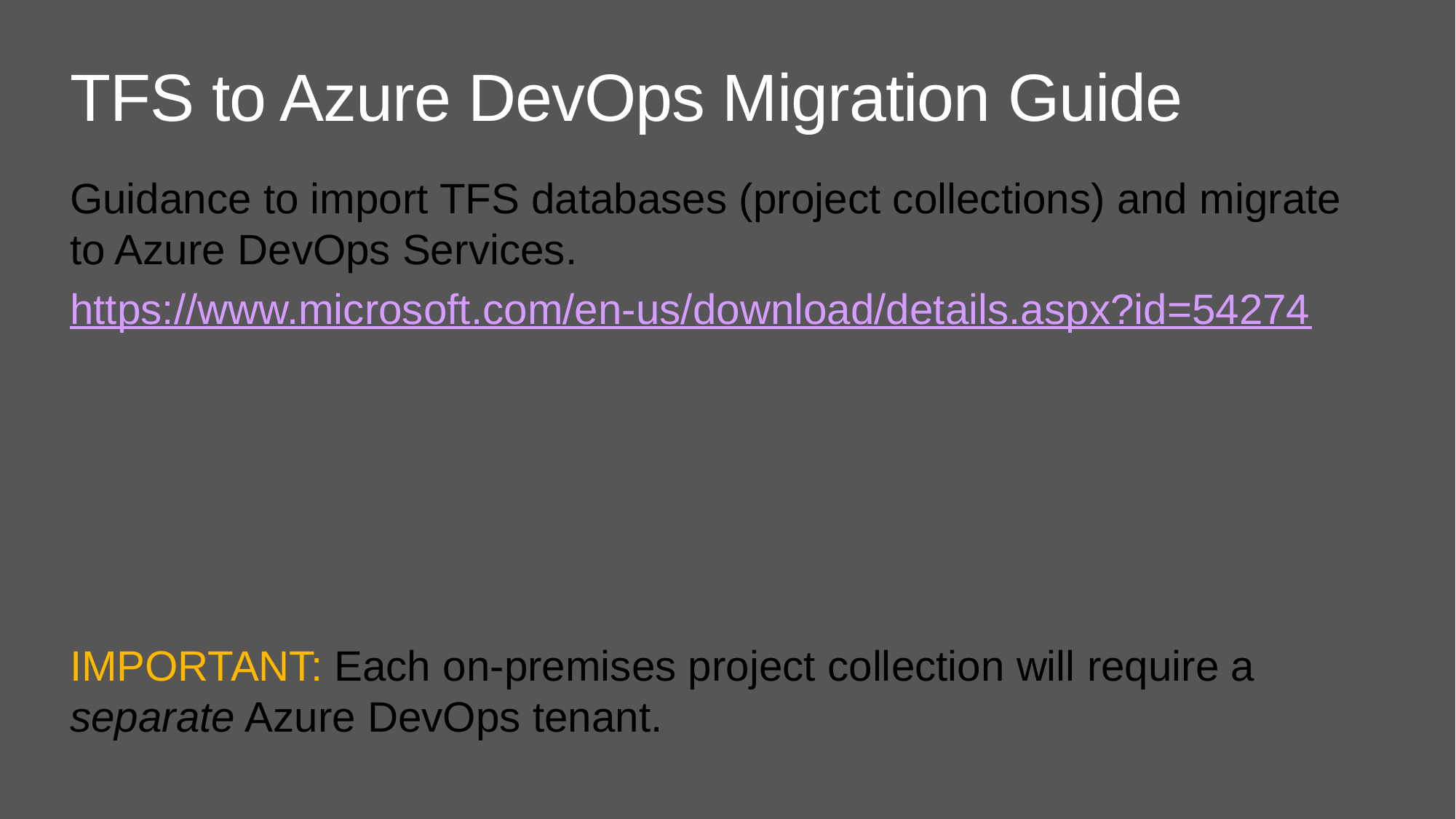

# TFS to Azure DevOps Migration Guide
Guidance to import TFS databases (project collections) and migrate to Azure DevOps Services.
https://www.microsoft.com/en-us/download/details.aspx?id=54274

IMPORTANT: Each on-premises project collection will require a separate Azure DevOps tenant.